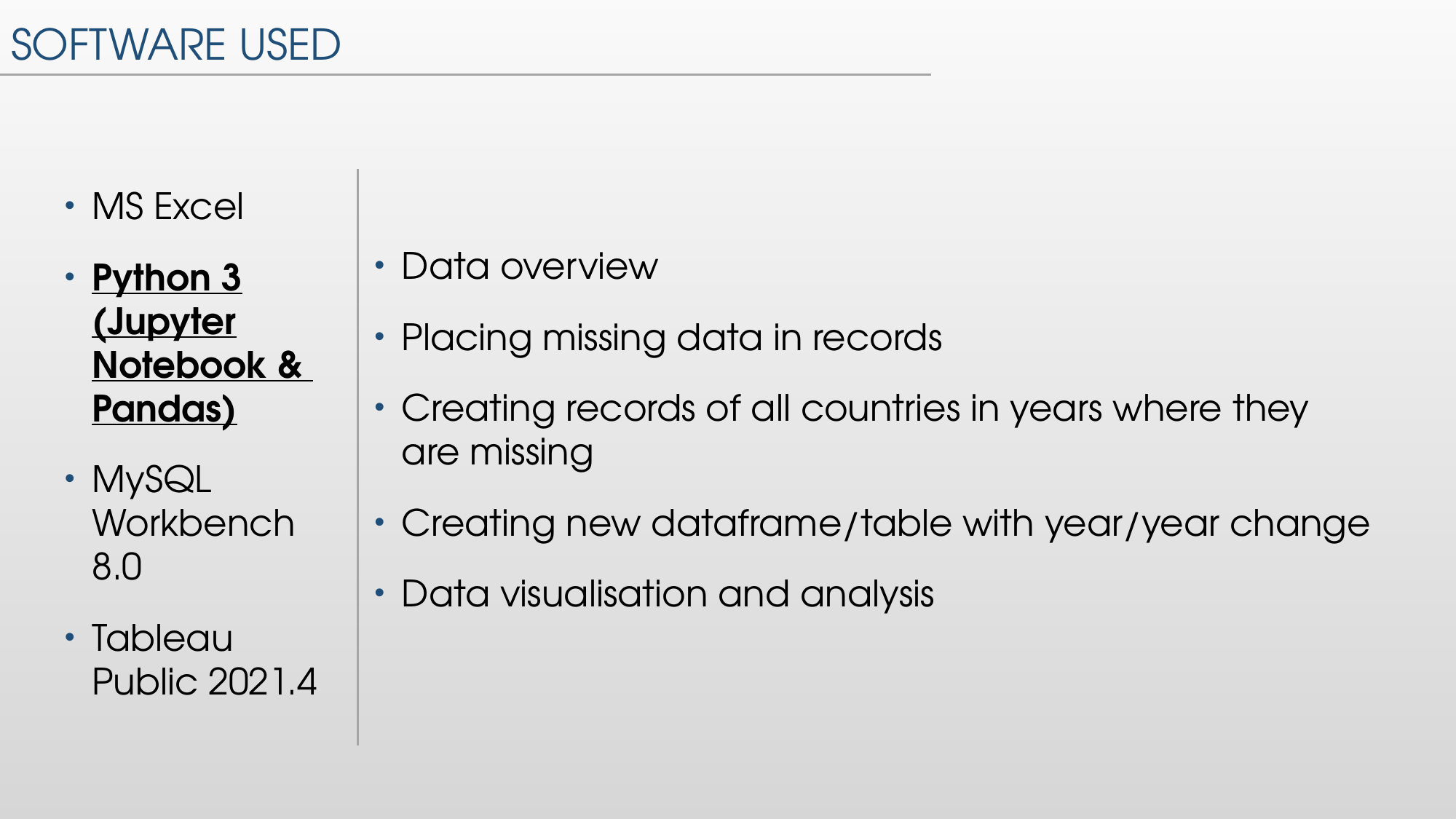

# Software used
MS Excel
Python 3 (Jupyter Notebook &  Pandas)
MySQL Workbench 8.0
Tableau Public 2021.4

Data overview
Placing missing data in records
Creating records of all countries in years where they are missing
Creating new dataframe/table with year/year change
Data visualisation and analysis